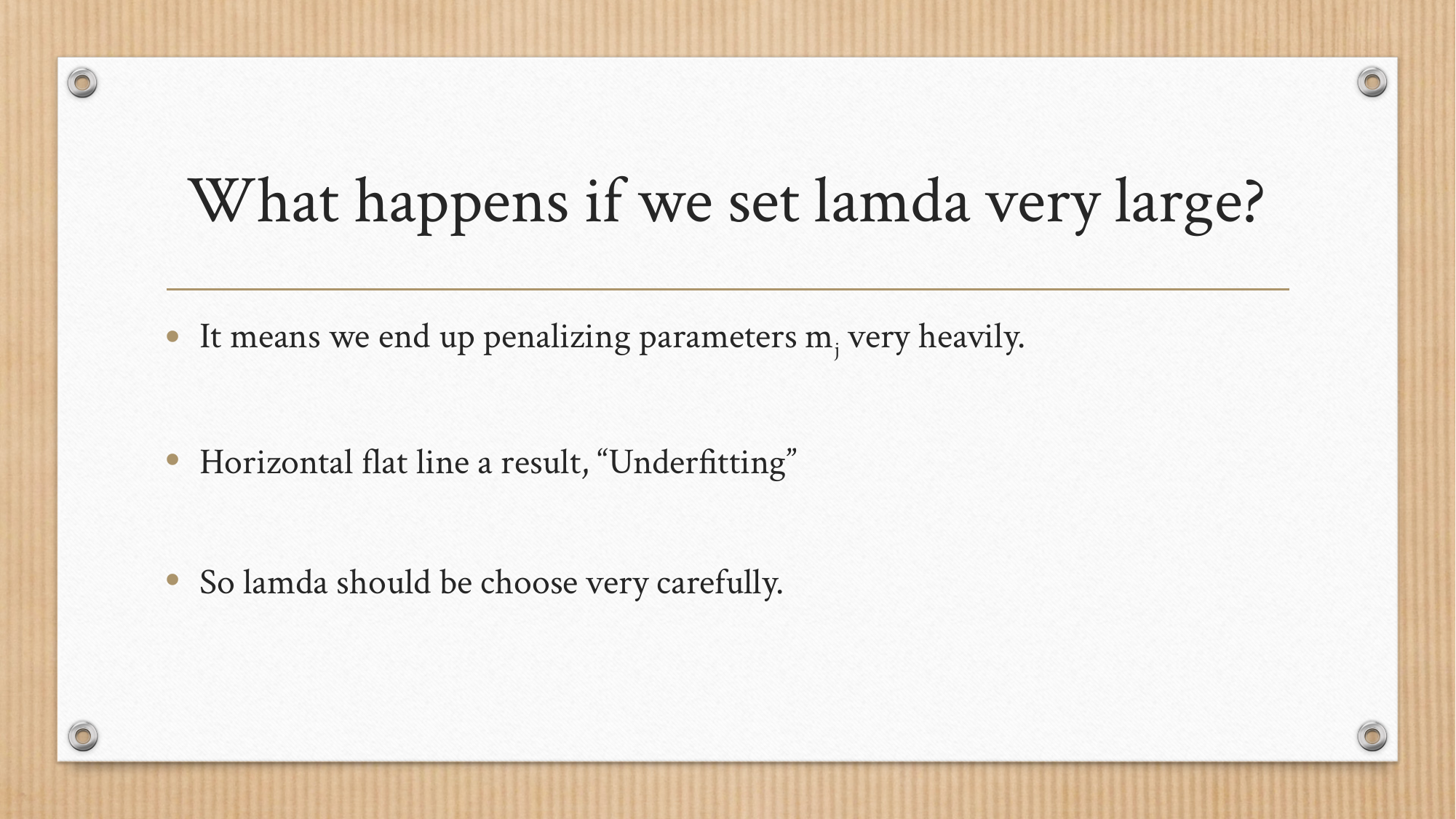

# What happens if we set lamda very large?
It means we end up penalizing parameters mj very heavily.

Horizontal flat line a result, “Underfitting”

So lamda should be choose very carefully.